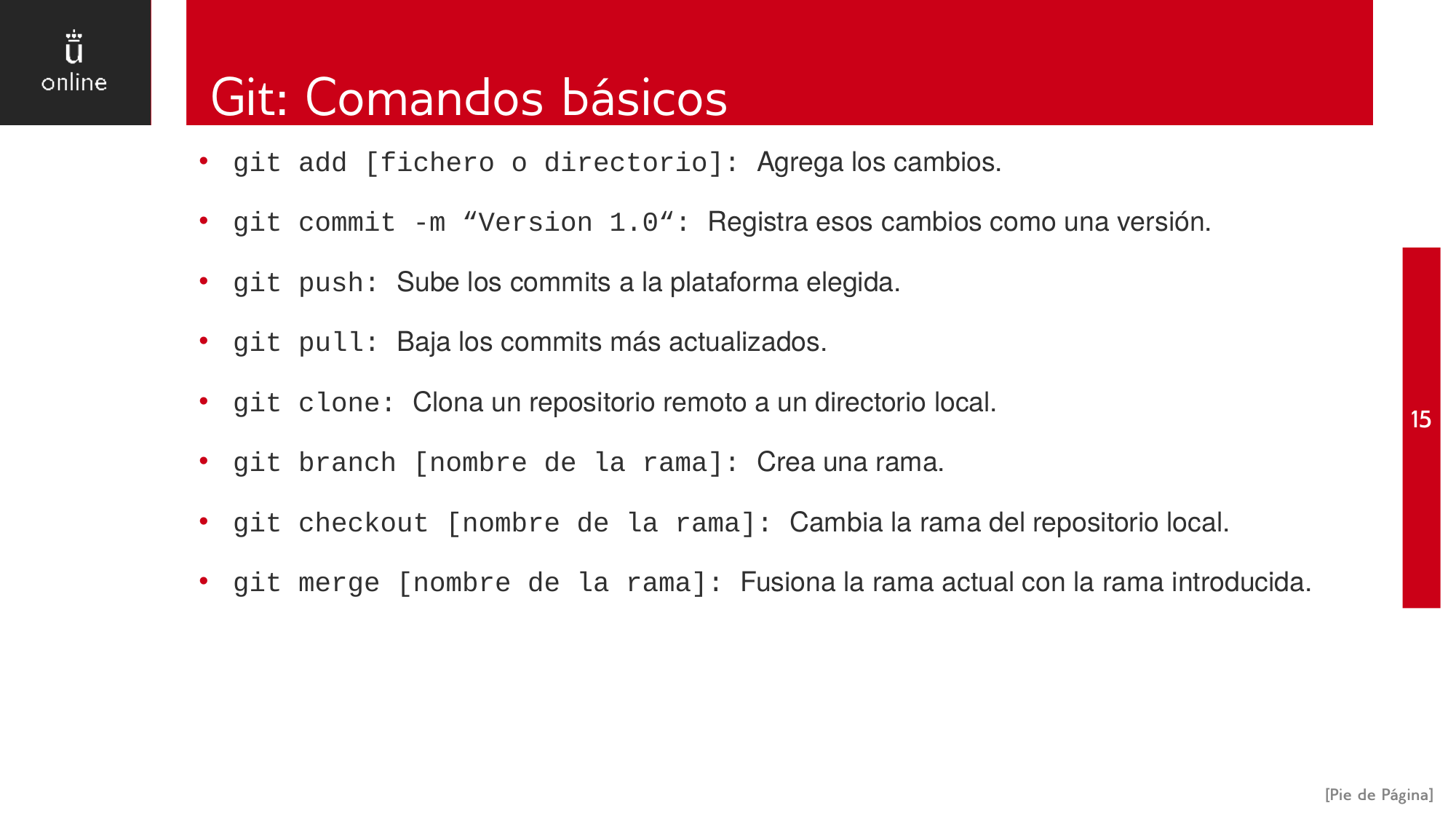

# Git: Comandos básicos
git add [fichero o directorio]: Agrega los cambios.
git commit -m “Version 1.0“: Registra esos cambios como una versión.
git push: Sube los commits a la plataforma elegida.
git pull: Baja los commits más actualizados.
git clone: Clona un repositorio remoto a un directorio local.
git branch [nombre de la rama]: Crea una rama.
git checkout [nombre de la rama]: Cambia la rama del repositorio local.
git merge [nombre de la rama]: Fusiona la rama actual con la rama introducida.

15
[Pie de Página]